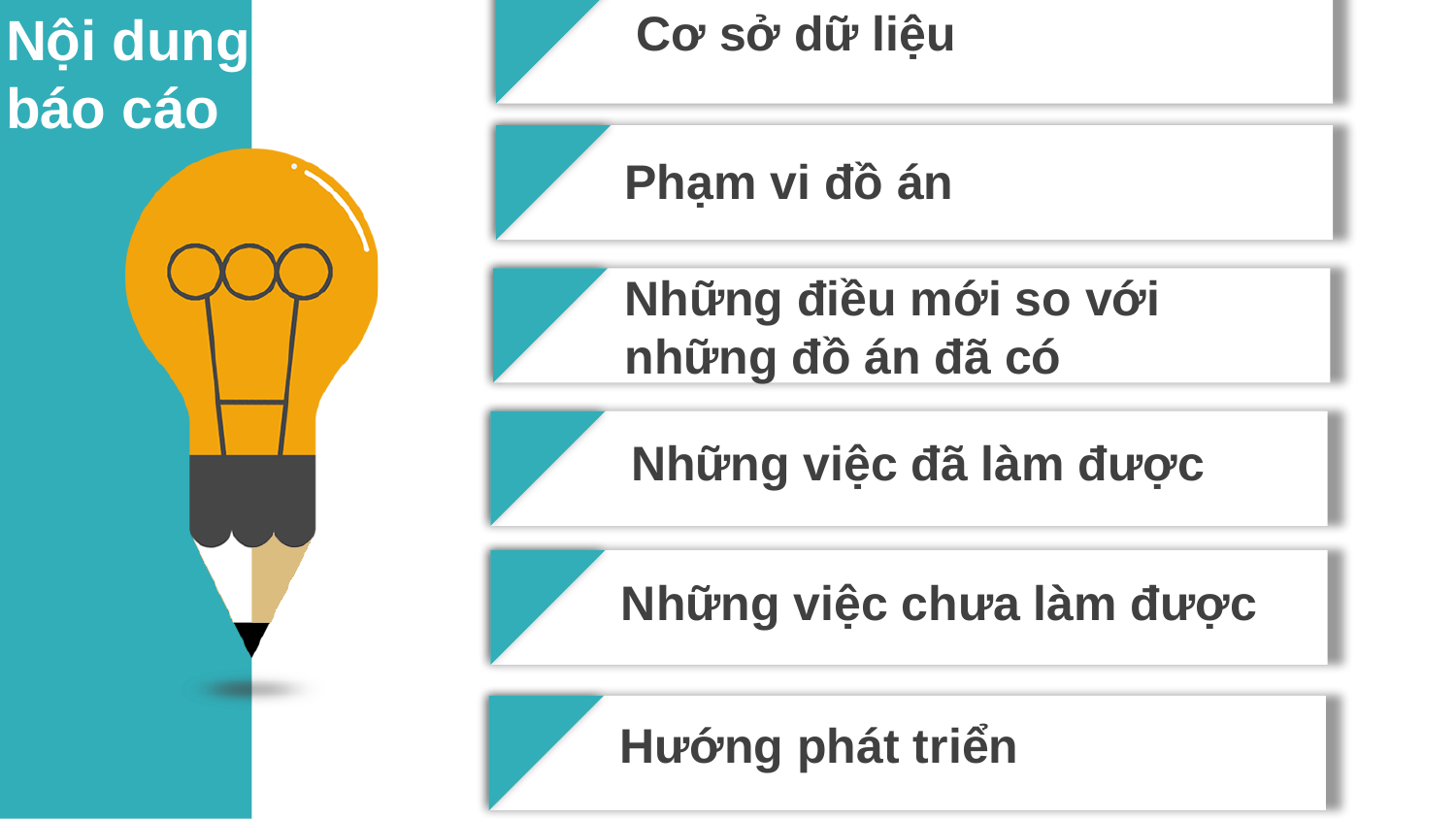

Cơ sở dữ liệu
Nội dung
báo cáo

Phạm vi đồ án
Những điều mới so với những đồ án đã có

Những việc đã làm được

Những việc chưa làm được

Hướng phát triển